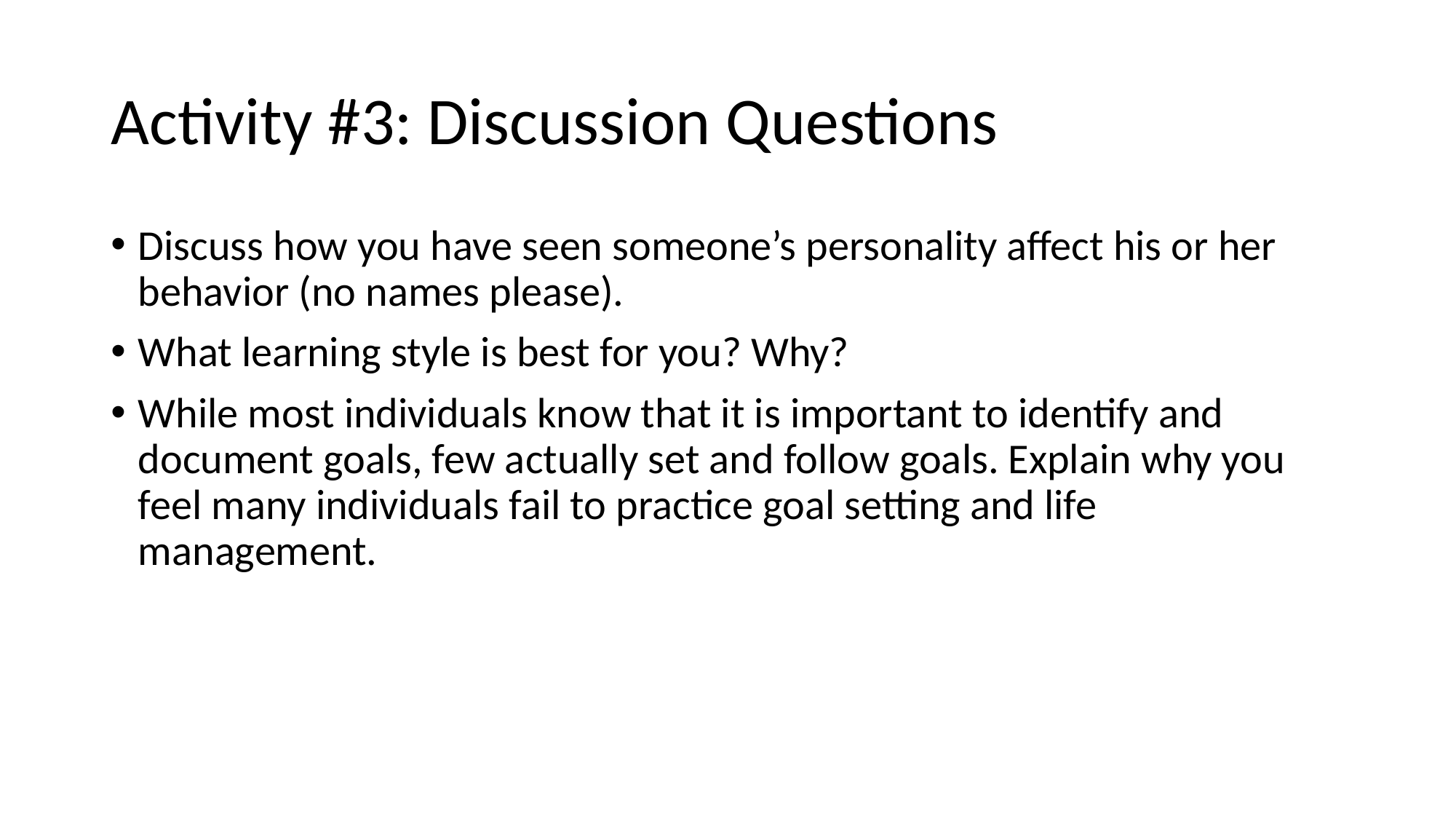

# Activity #3: Discussion Questions
Discuss how you have seen someone’s personality affect his or her behavior (no names please).
What learning style is best for you? Why?
While most individuals know that it is important to identify and document goals, few actually set and follow goals. Explain why you feel many individuals fail to practice goal setting and life management.